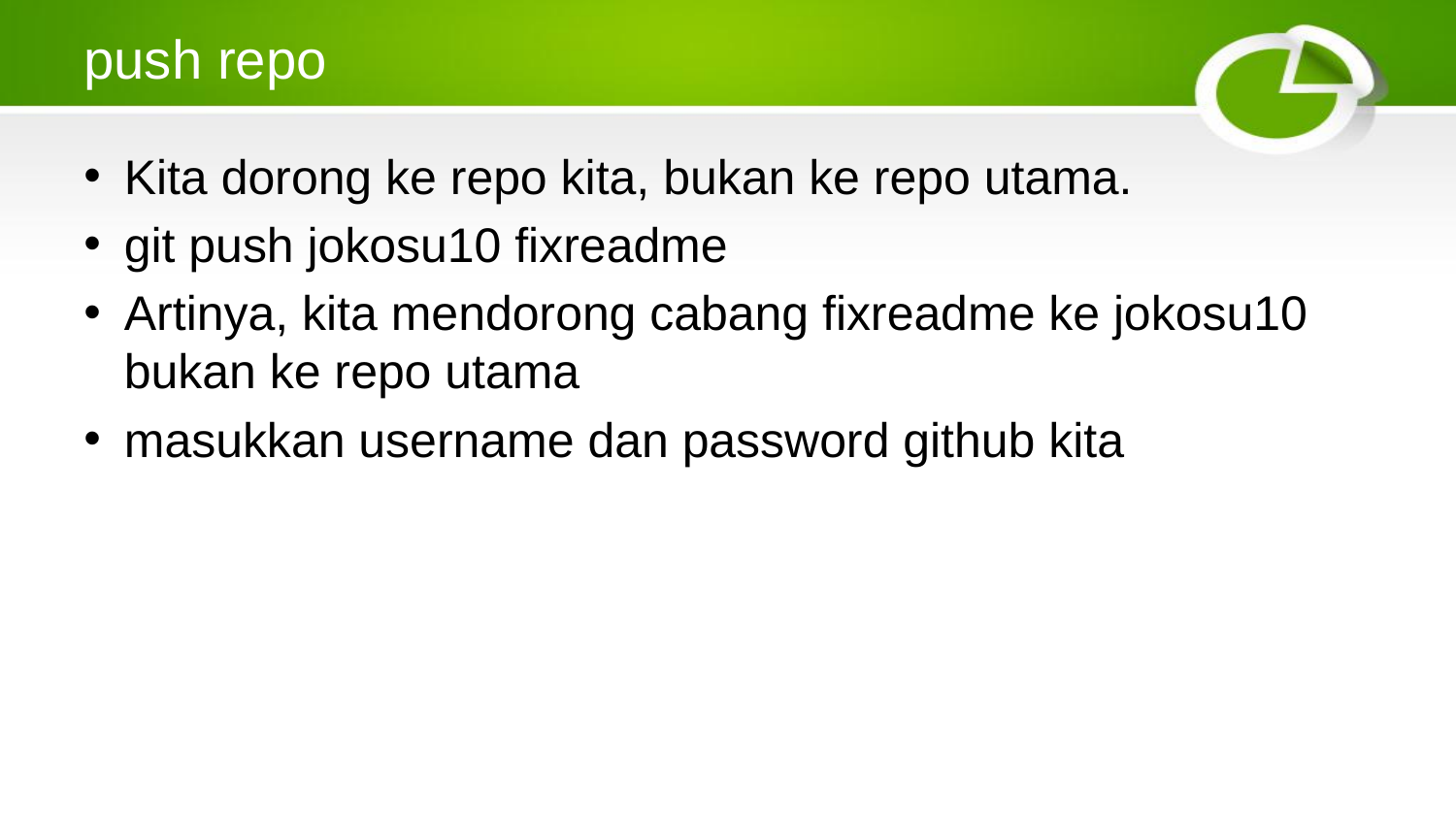

# push repo
Kita dorong ke repo kita, bukan ke repo utama.
git push jokosu10 fixreadme
Artinya, kita mendorong cabang fixreadme ke jokosu10 bukan ke repo utama
masukkan username dan password github kita